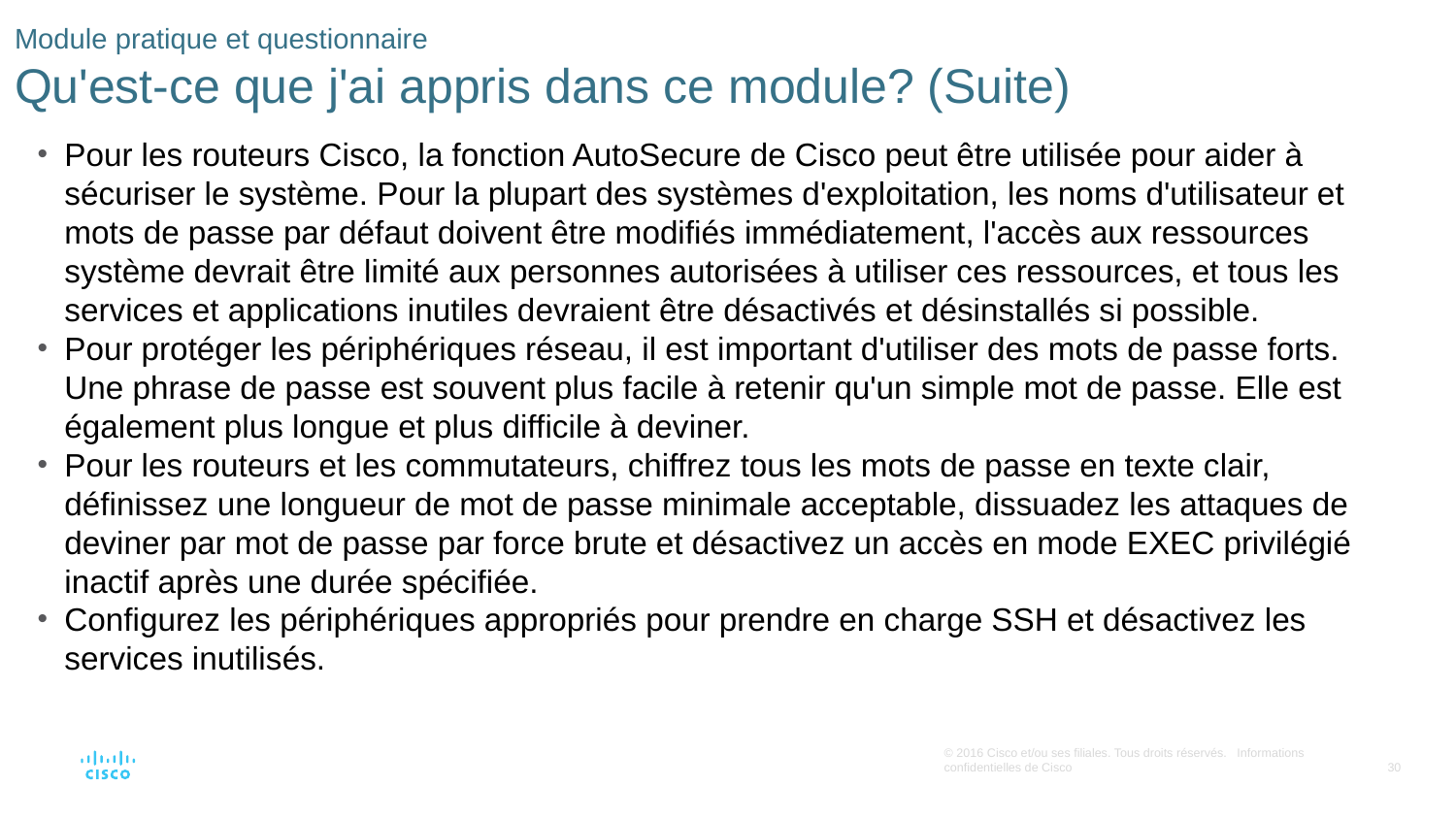

# Module pratique et questionnaire Qu'est-ce que j'ai appris dans ce module? (Suite)
Pour les routeurs Cisco, la fonction AutoSecure de Cisco peut être utilisée pour aider à sécuriser le système. Pour la plupart des systèmes d'exploitation, les noms d'utilisateur et mots de passe par défaut doivent être modifiés immédiatement, l'accès aux ressources système devrait être limité aux personnes autorisées à utiliser ces ressources, et tous les services et applications inutiles devraient être désactivés et désinstallés si possible.
Pour protéger les périphériques réseau, il est important d'utiliser des mots de passe forts. Une phrase de passe est souvent plus facile à retenir qu'un simple mot de passe. Elle est également plus longue et plus difficile à deviner.
Pour les routeurs et les commutateurs, chiffrez tous les mots de passe en texte clair, définissez une longueur de mot de passe minimale acceptable, dissuadez les attaques de deviner par mot de passe par force brute et désactivez un accès en mode EXEC privilégié inactif après une durée spécifiée.
Configurez les périphériques appropriés pour prendre en charge SSH et désactivez les services inutilisés.